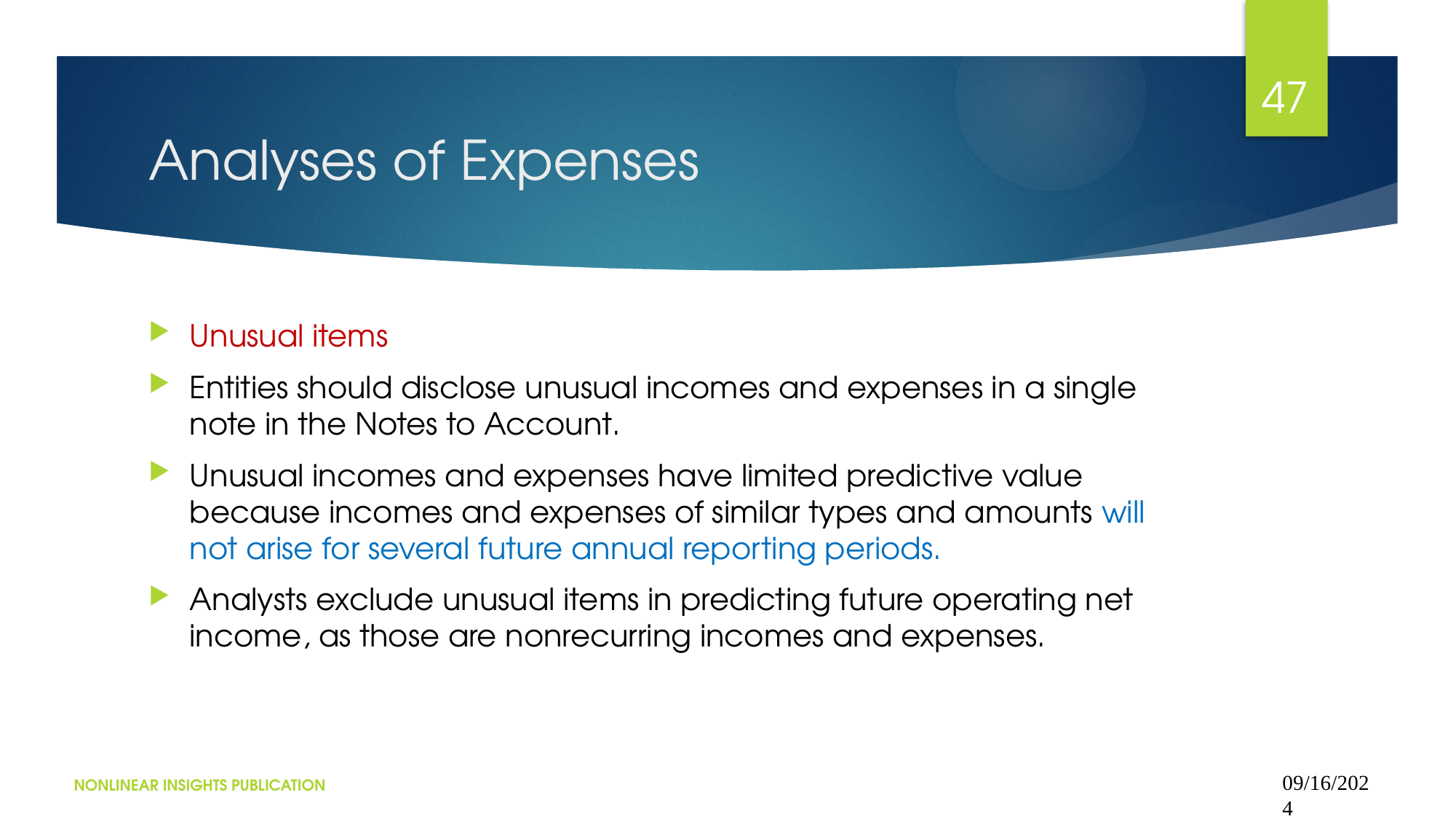

47
# Analyses of Expenses
Unusual items
Entities should disclose unusual incomes and expenses in a single note in the Notes to Account.
Unusual incomes and expenses have limited predictive value because incomes and expenses of similar types and amounts will not arise for several future annual reporting periods.
Analysts exclude unusual items in predicting future operating net income, as those are nonrecurring incomes and expenses.

NONLINEAR INSIGHTS PUBLICATION
09/16/2024